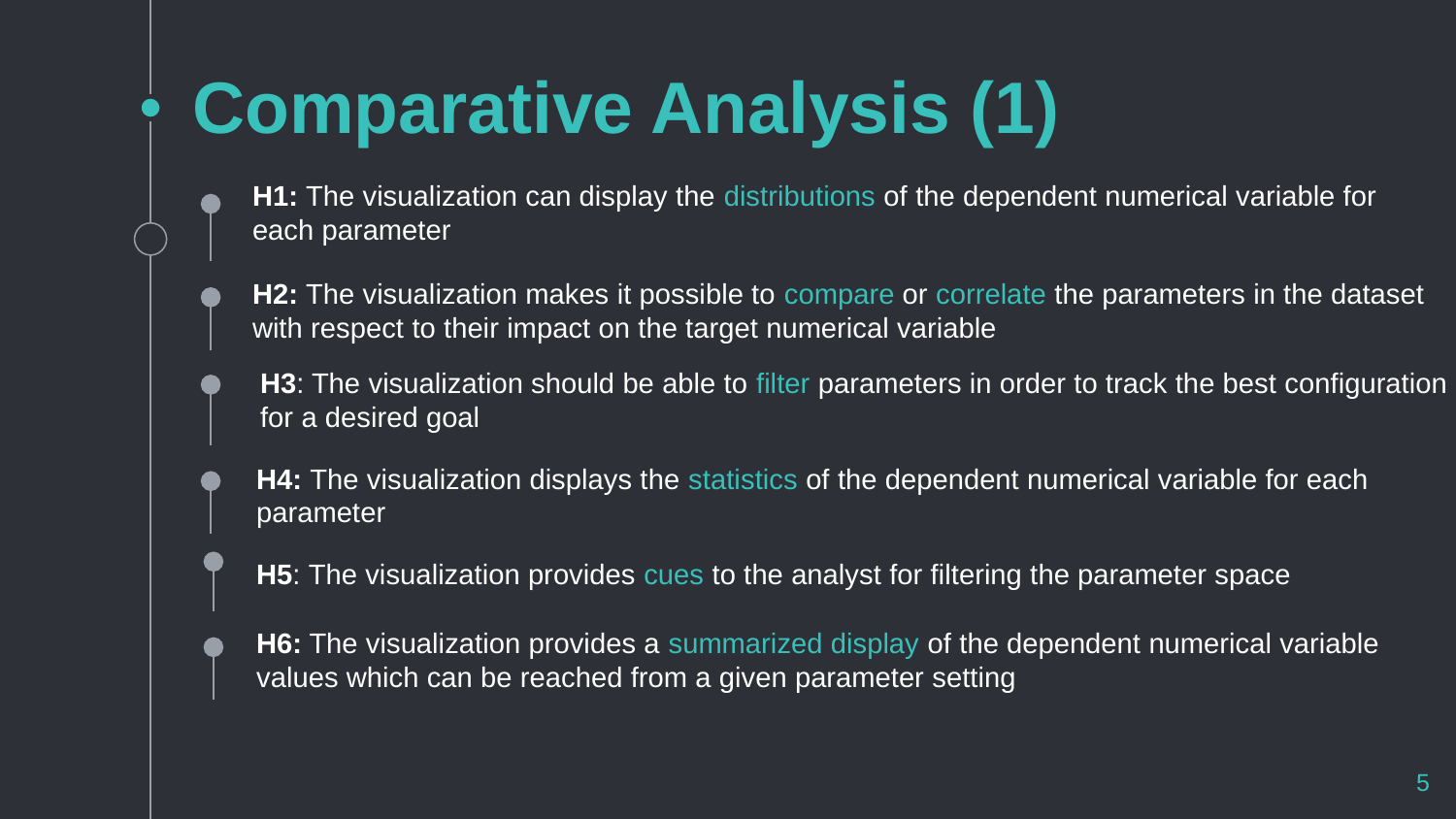

# Comparative Analysis (1)
H1: The visualization can display the distributions of the dependent numerical variable for each parameter
H2: The visualization makes it possible to compare or correlate the parameters in the dataset with respect to their impact on the target numerical variable
H3: The visualization should be able to filter parameters in order to track the best configuration for a desired goal

H4: The visualization displays the statistics of the dependent numerical variable for each parameter
H5: The visualization provides cues to the analyst for ﬁltering the parameter space
H6: The visualization provides a summarized display of the dependent numerical variable values which can be reached from a given parameter setting
5